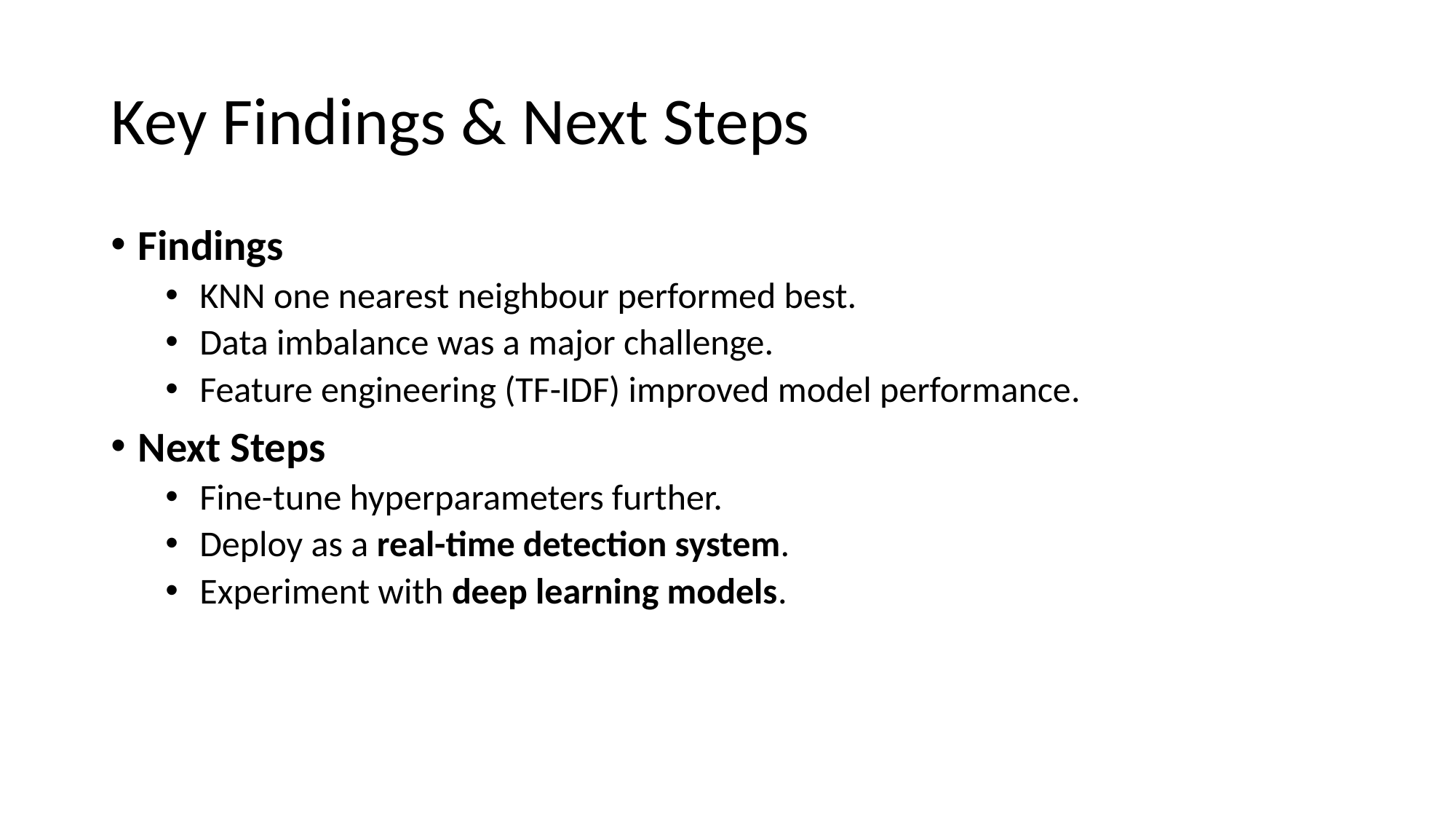

# Key Findings & Next Steps
Findings
KNN one nearest neighbour performed best.
Data imbalance was a major challenge.
Feature engineering (TF-IDF) improved model performance.
Next Steps
Fine-tune hyperparameters further.
Deploy as a real-time detection system.
Experiment with deep learning models.